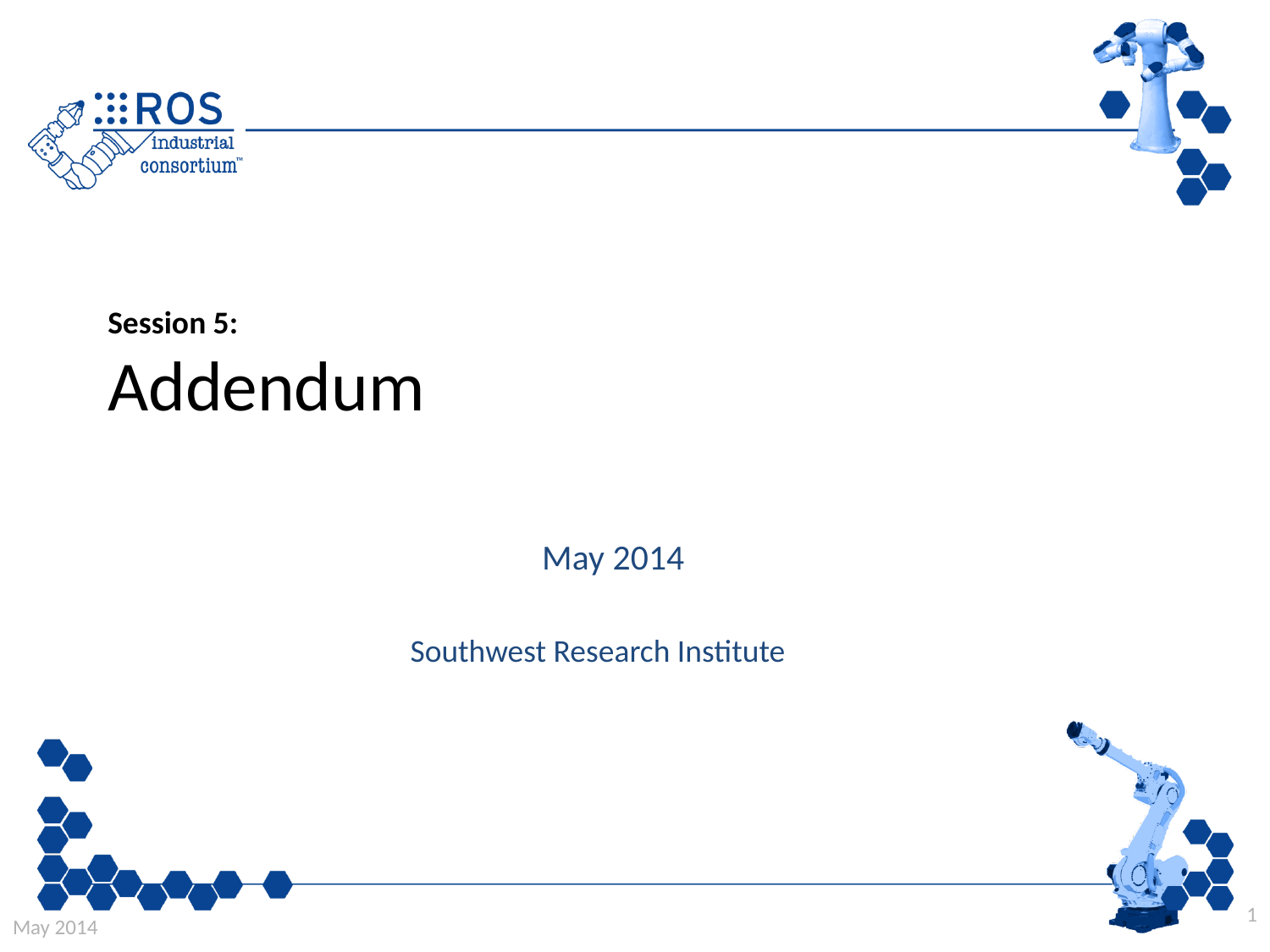

Session 5:
Addendum
May 2014
Southwest Research Institute

1
May 2014